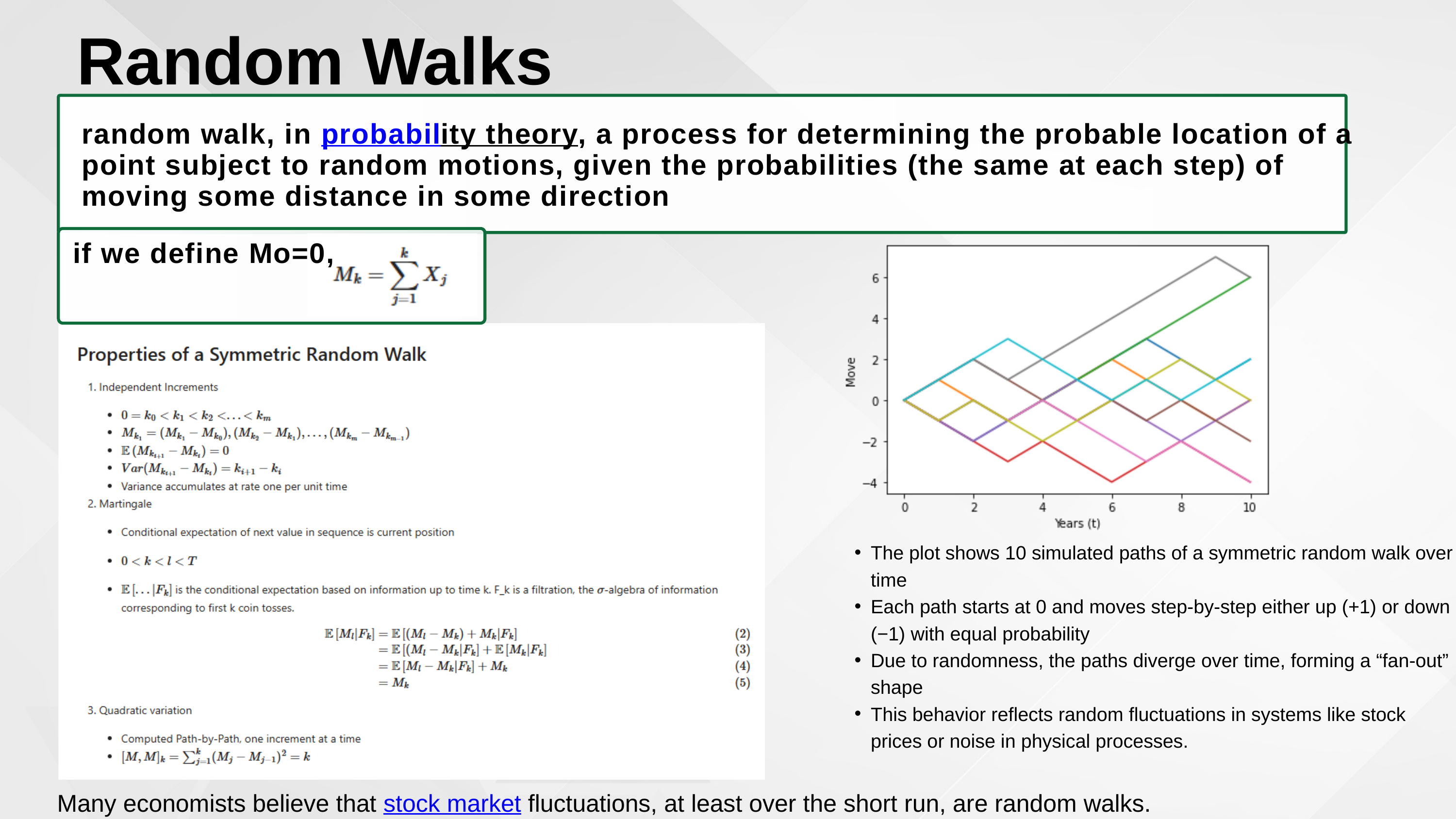

Random Walks

random walk, in probability theory, a process for determining the probable location of a point subject to random motions, given the probabilities (the same at each step) of moving some distance in some direction

if we define Mo=0,

The plot shows 10 simulated paths of a symmetric random walk over time
Each path starts at 0 and moves step-by-step either up (+1) or down (−1) with equal probability
Due to randomness, the paths diverge over time, forming a “fan-out” shape
This behavior reflects random fluctuations in systems like stock prices or noise in physical processes.

Many economists believe that stock market fluctuations, at least over the short run, are random walks.